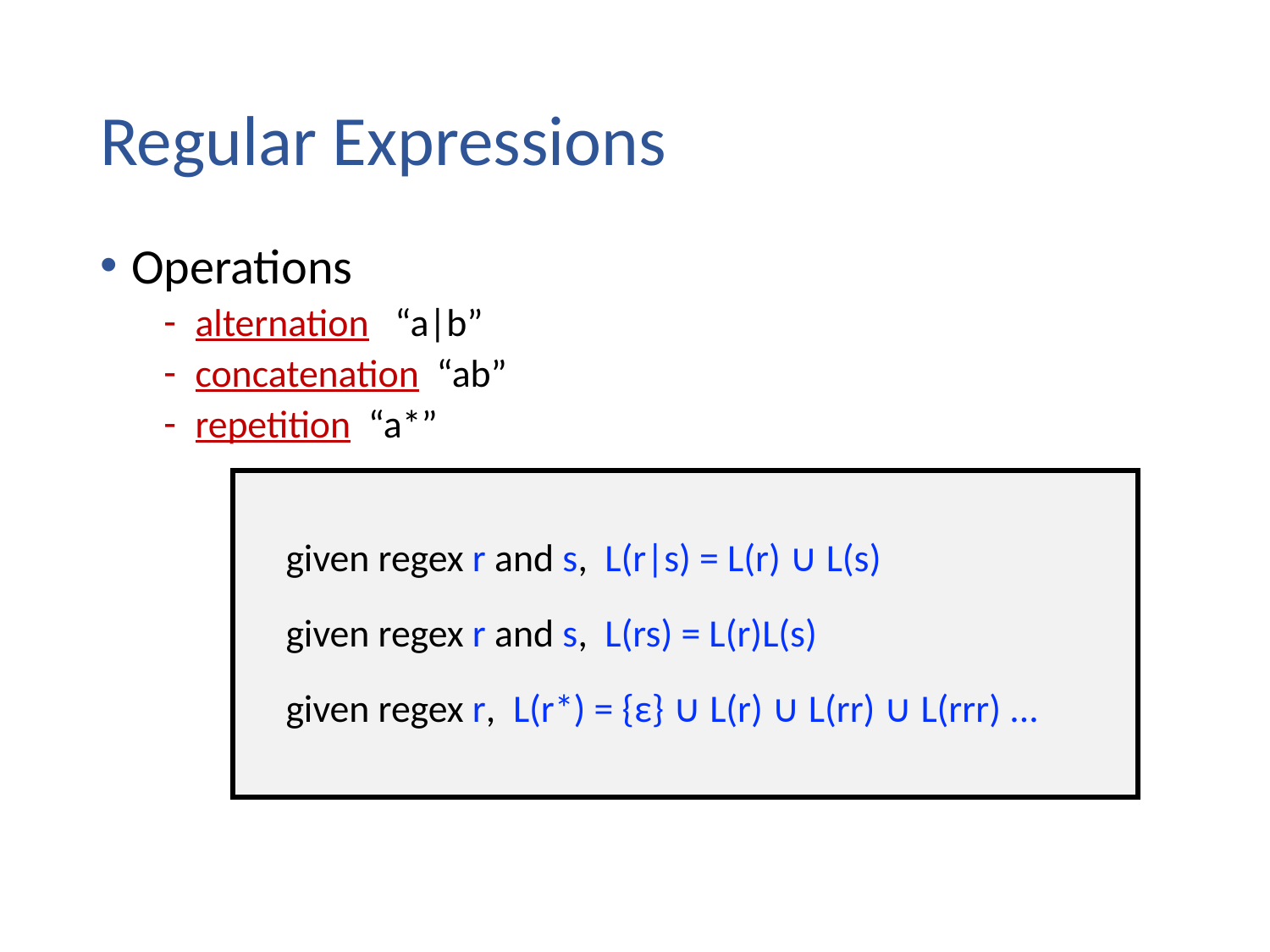

# Regular Expressions
Operations
alternation   “a|b”
concatenation  “ab”
repetition  “a*”

given regex r and s,  L(r|s) = L(r) ∪ L(s)
given regex r and s,  L(rs) = L(r)L(s)
given regex r,  L(r*) = {ε} ∪ L(r) ∪ L(rr) ∪ L(rrr) ...